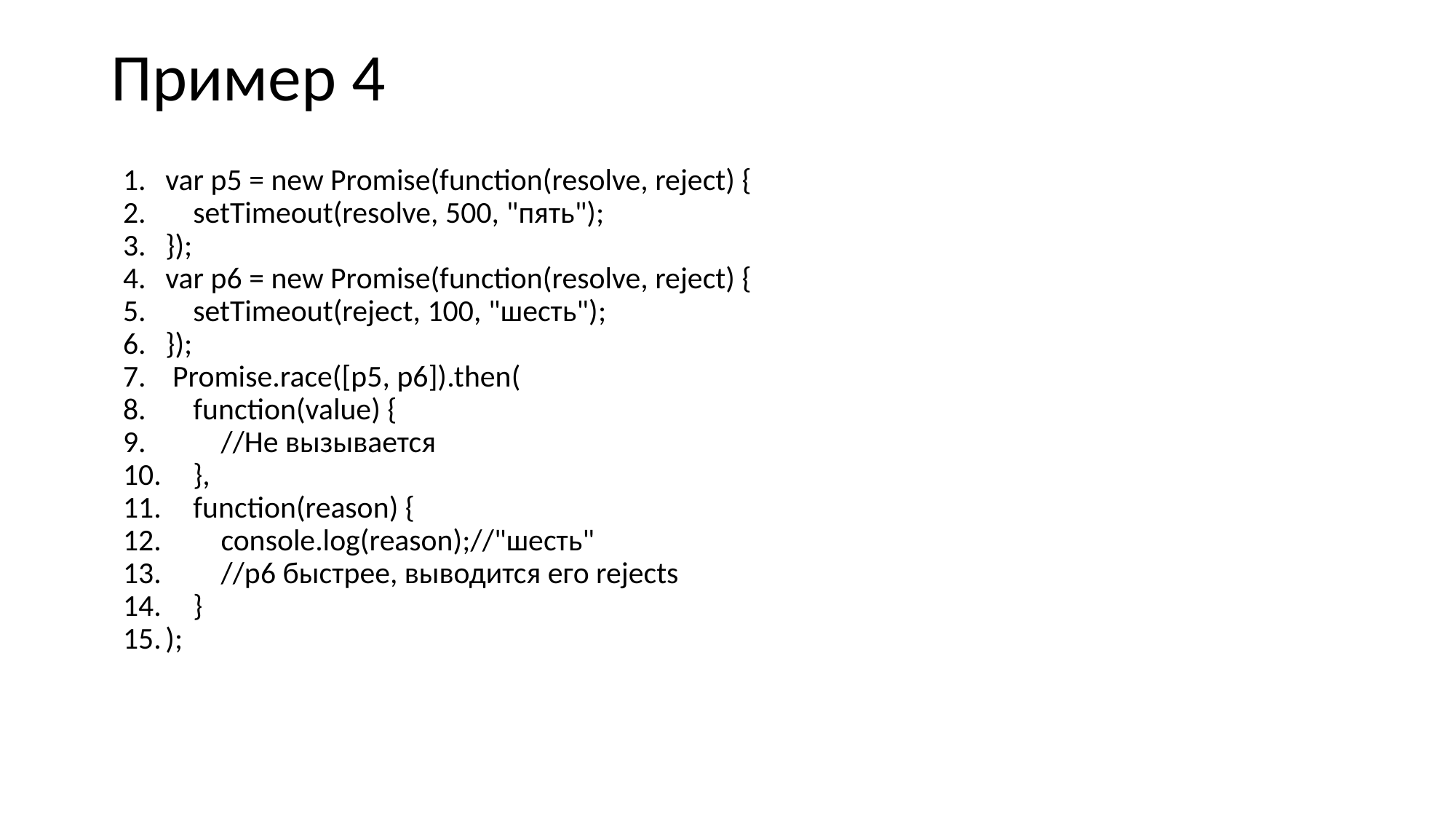

# Пример 4
var p5 = new Promise(function(resolve, reject) {
    setTimeout(resolve, 500, "пять");
});
var p6 = new Promise(function(resolve, reject) {
    setTimeout(reject, 100, "шесть");
});
 Promise.race([p5, p6]).then(
    function(value) {
        //Не вызывается
    },
    function(reason) {
        console.log(reason);//"шесть"
        //p6 быстрее, выводится его rejects
    }
);